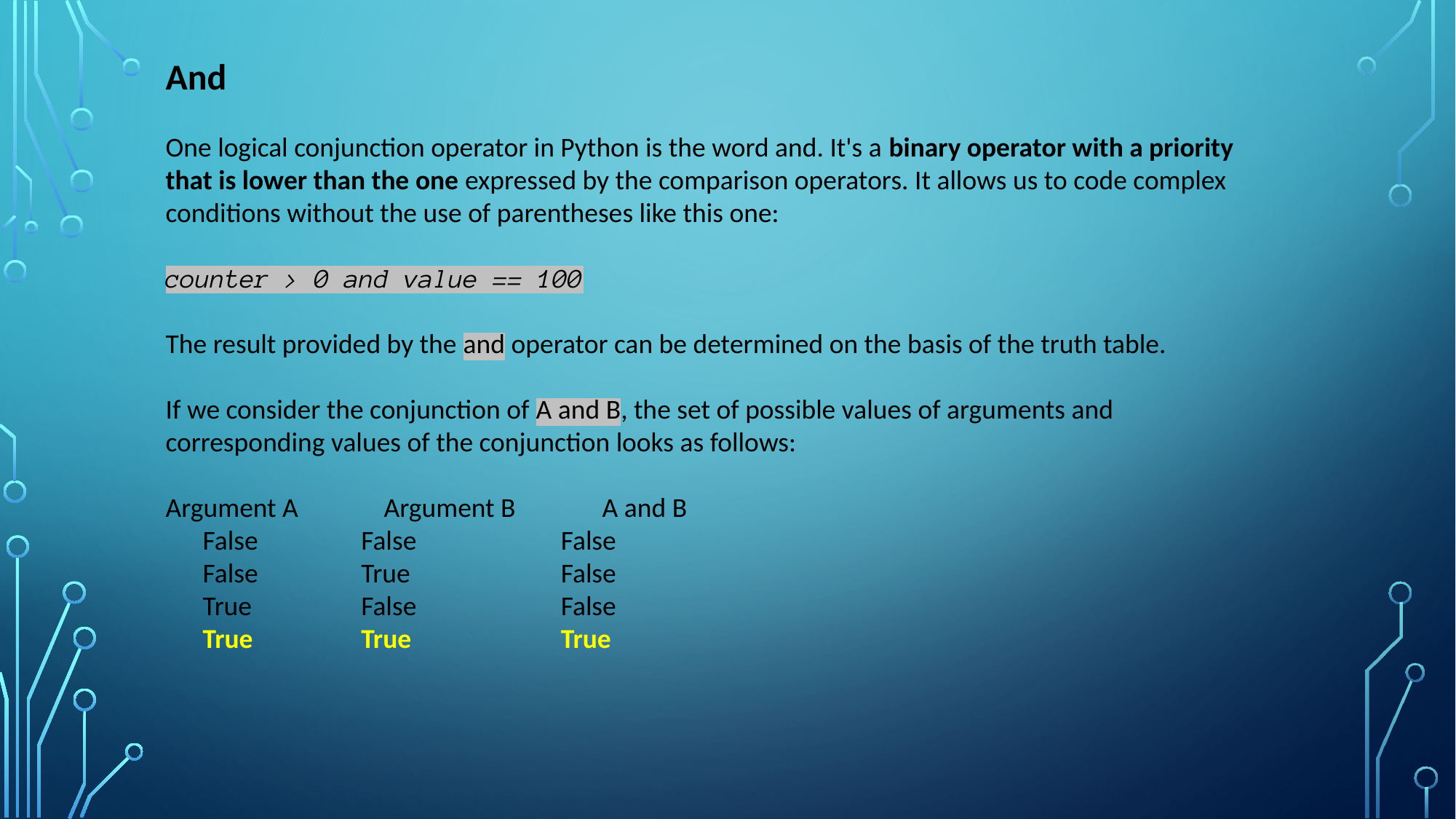

And

One logical conjunction operator in Python is the word and. It's a binary operator with a priority that is lower than the one expressed by the comparison operators. It allows us to code complex conditions without the use of parentheses like this one:

counter > 0 and value == 100

The result provided by the and operator can be determined on the basis of the truth table.

If we consider the conjunction of A and B, the set of possible values of arguments and corresponding values of the conjunction looks as follows:

Argument A	Argument B	A and B
      False	              False	           False
      False	              True	           False
      True	              False	           False
      True	              True	           True